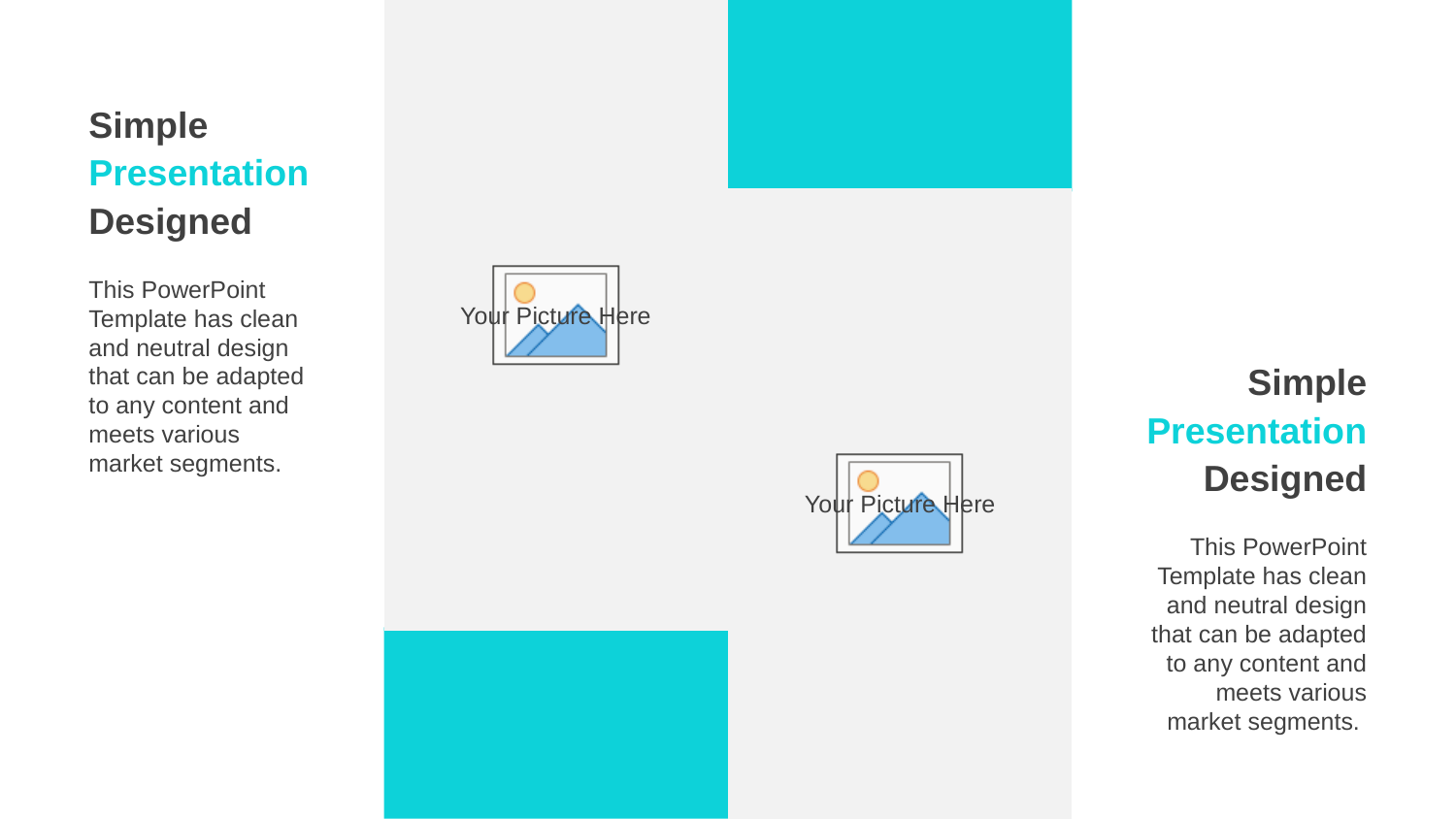

Simple Presentation Designed

This PowerPoint Template has clean and neutral design that can be adapted to any content and meets various market segments.
Simple Presentation Designed
This PowerPoint Template has clean and neutral design that can be adapted to any content and meets various market segments.